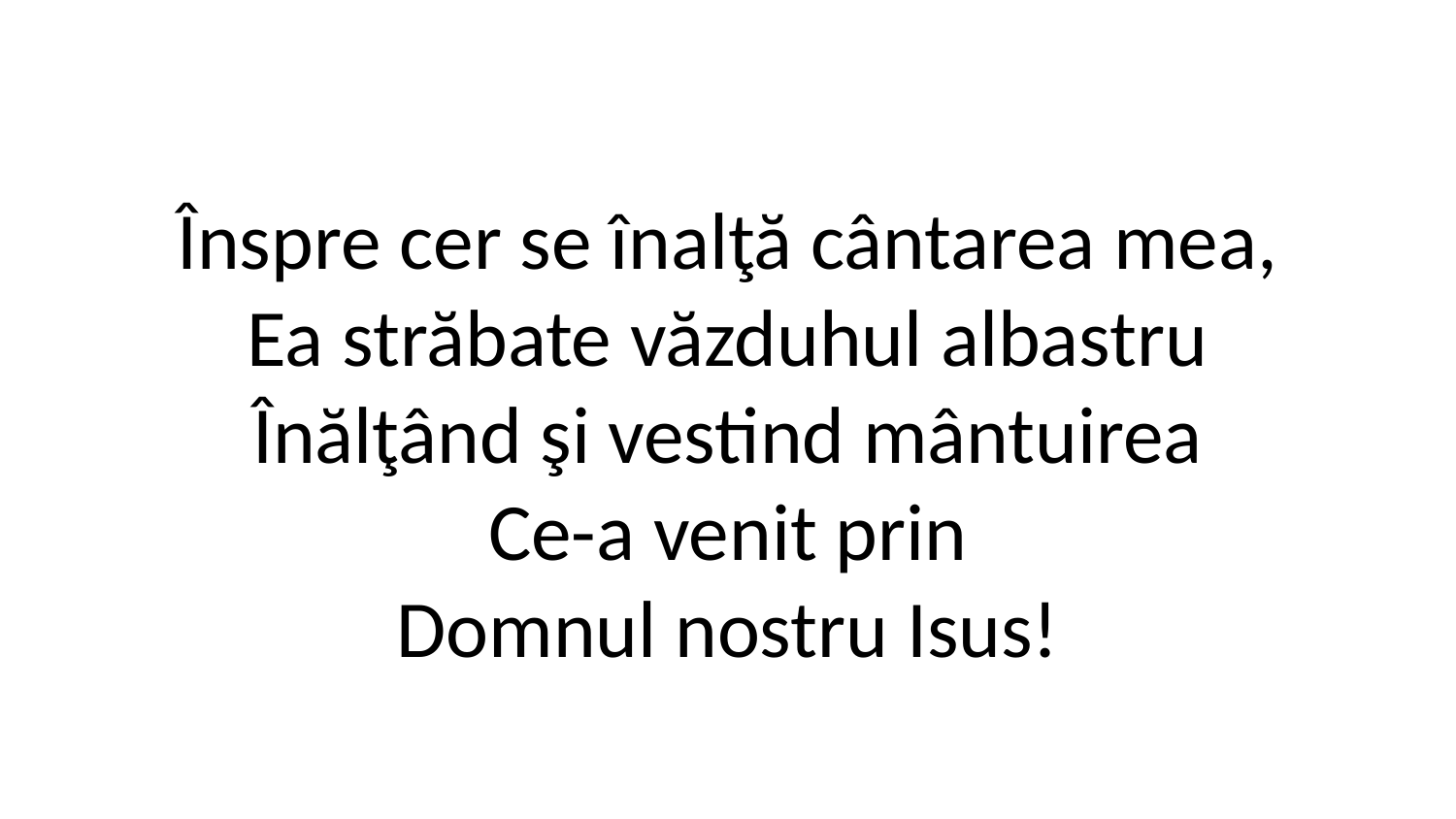

Înspre cer se înalţă cântarea mea,
Ea străbate văzduhul albastru
Înălţând şi vestind mântuirea
Ce-a venit prin
Domnul nostru Isus!